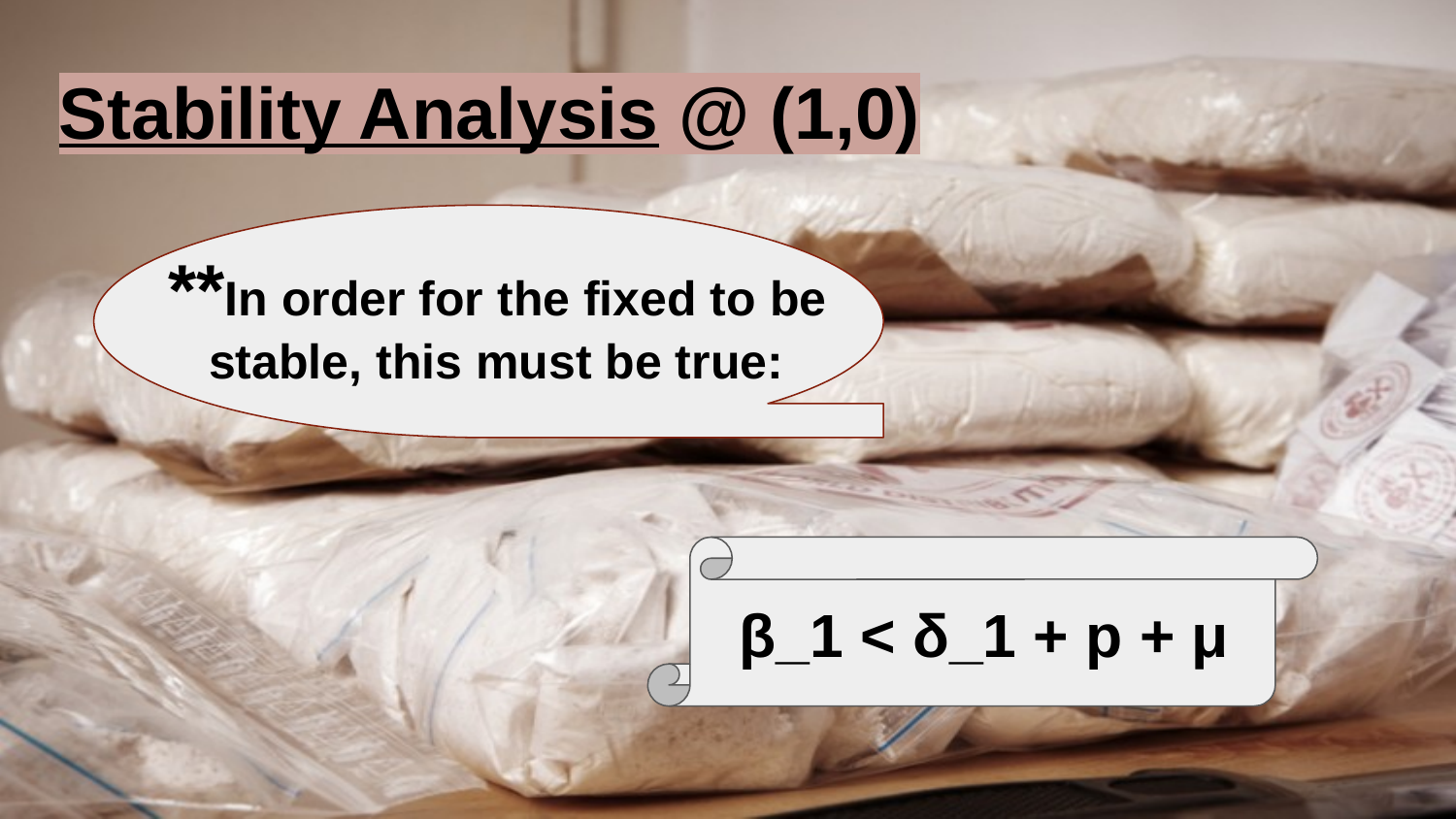

Stability Analysis @ (1,0)

**In order for the fixed to be
   stable, this must be true:

β_1 < δ_1 + p + μ